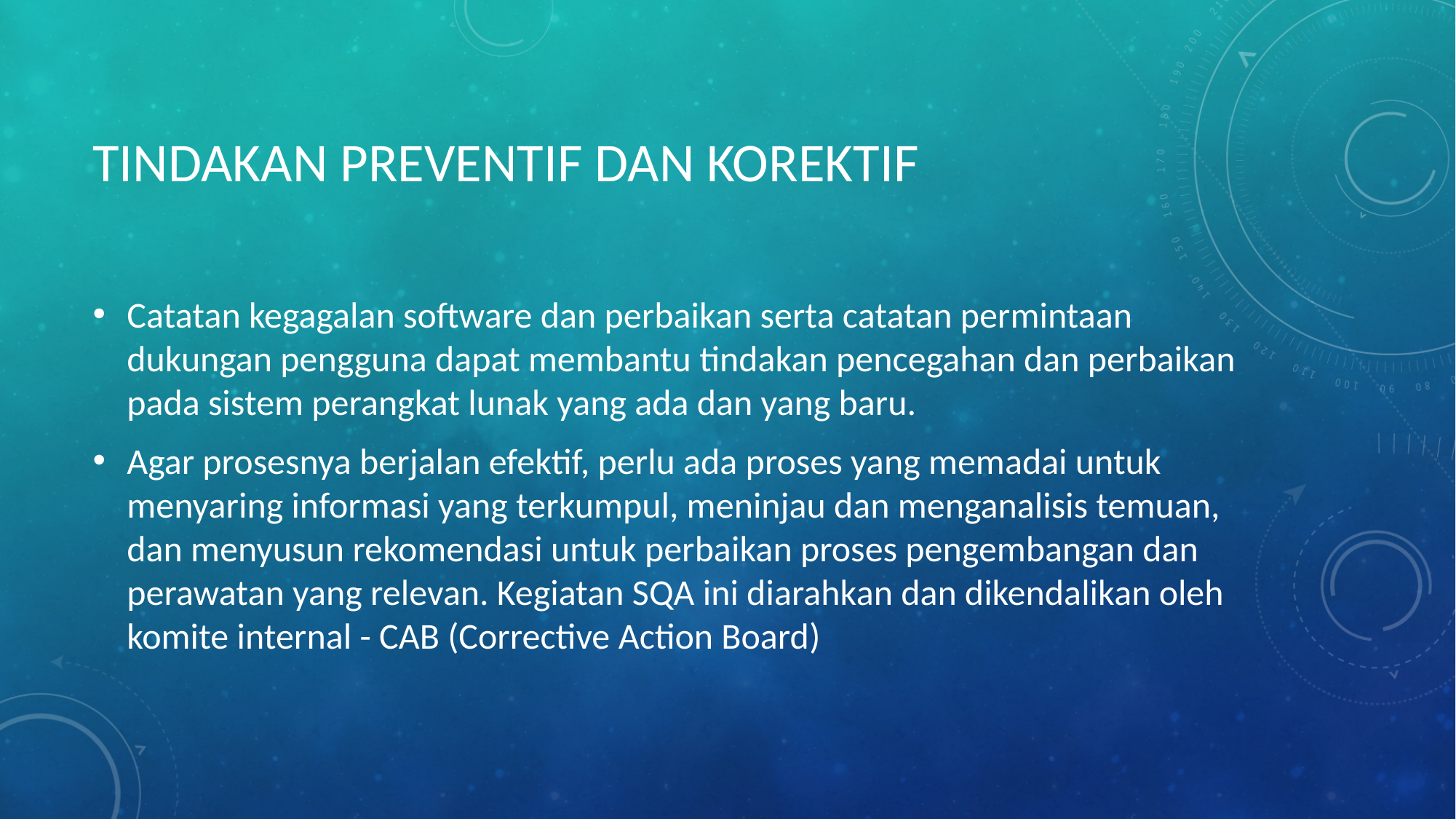

# Tindakan preventif dan korektif
Catatan kegagalan software dan perbaikan serta catatan permintaan dukungan pengguna dapat membantu tindakan pencegahan dan perbaikan pada sistem perangkat lunak yang ada dan yang baru.
Agar prosesnya berjalan efektif, perlu ada proses yang memadai untuk menyaring informasi yang terkumpul, meninjau dan menganalisis temuan, dan menyusun rekomendasi untuk perbaikan proses pengembangan dan perawatan yang relevan. Kegiatan SQA ini diarahkan dan dikendalikan oleh komite internal - CAB (Corrective Action Board)